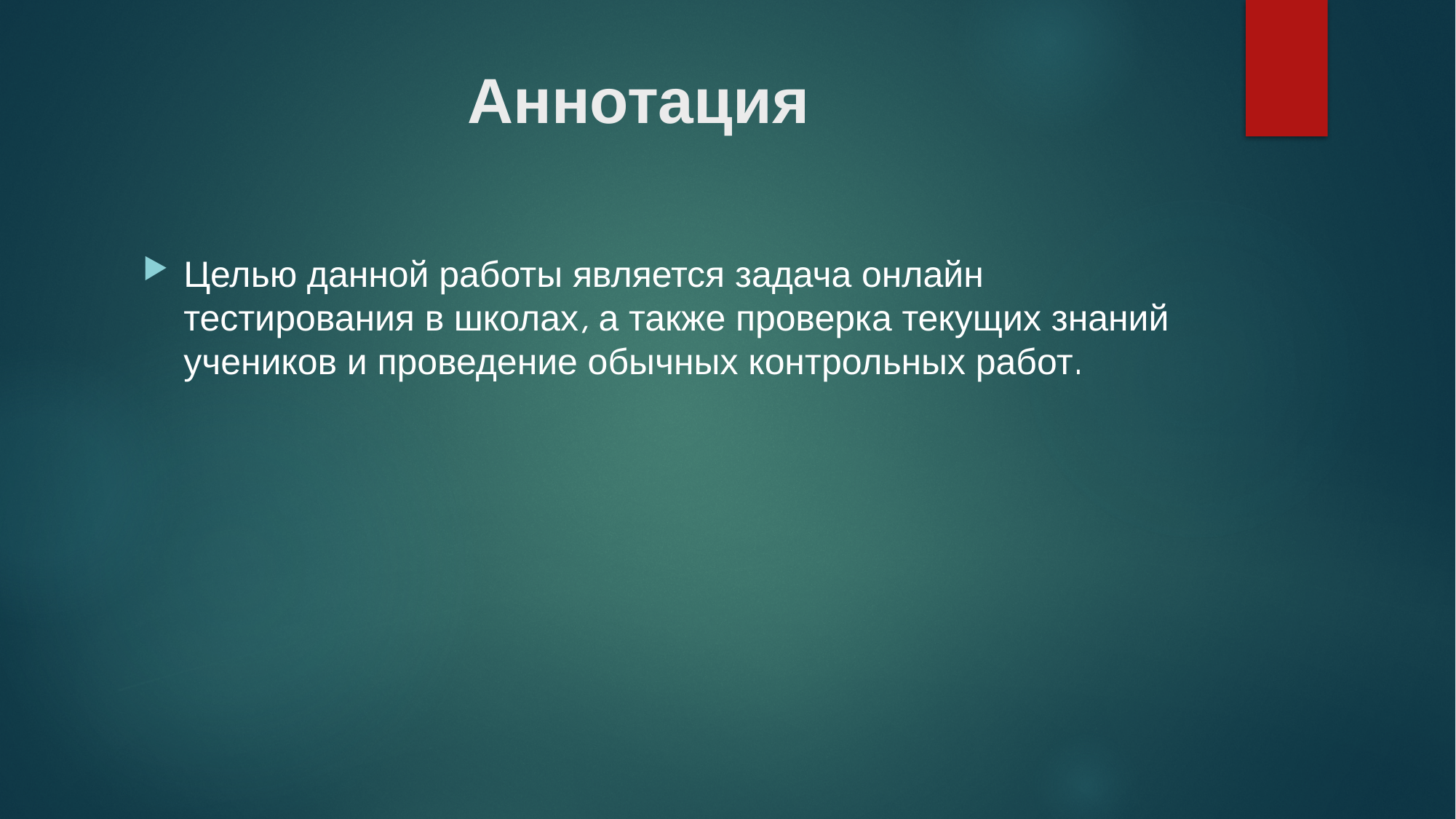

# Аннотация
Целью данной работы является задача онлайн тестирования в школах, а также проверка текущих знаний учеников и проведение обычных контрольных работ.